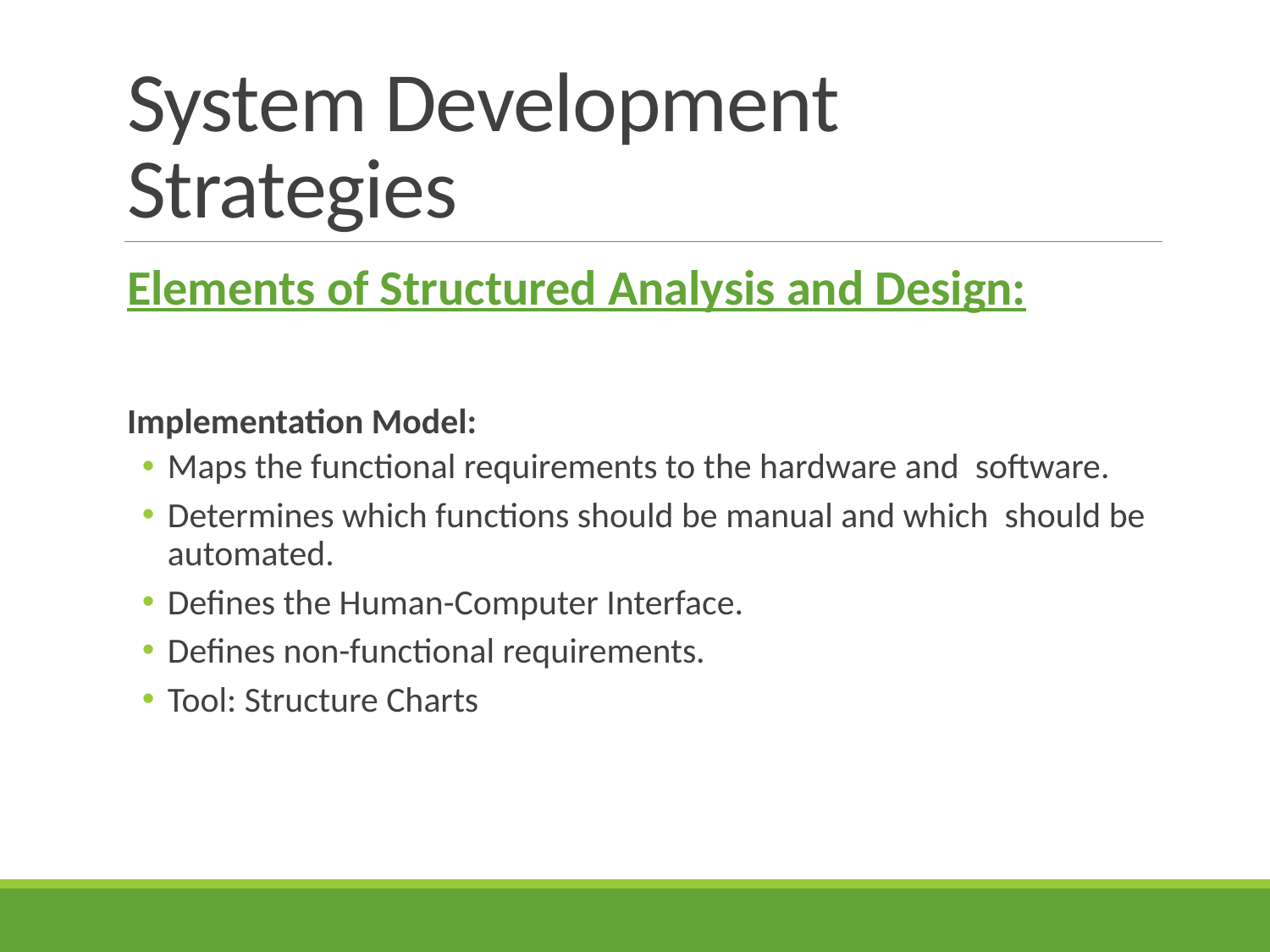

# System Development Strategies
Elements of Structured Analysis and Design:

Implementation Model:
Maps the functional requirements to the hardware and  software.
Determines which functions should be manual and which  should be automated.
Defines the Human-Computer Interface.
Defines non-functional requirements.
Tool: Structure Charts